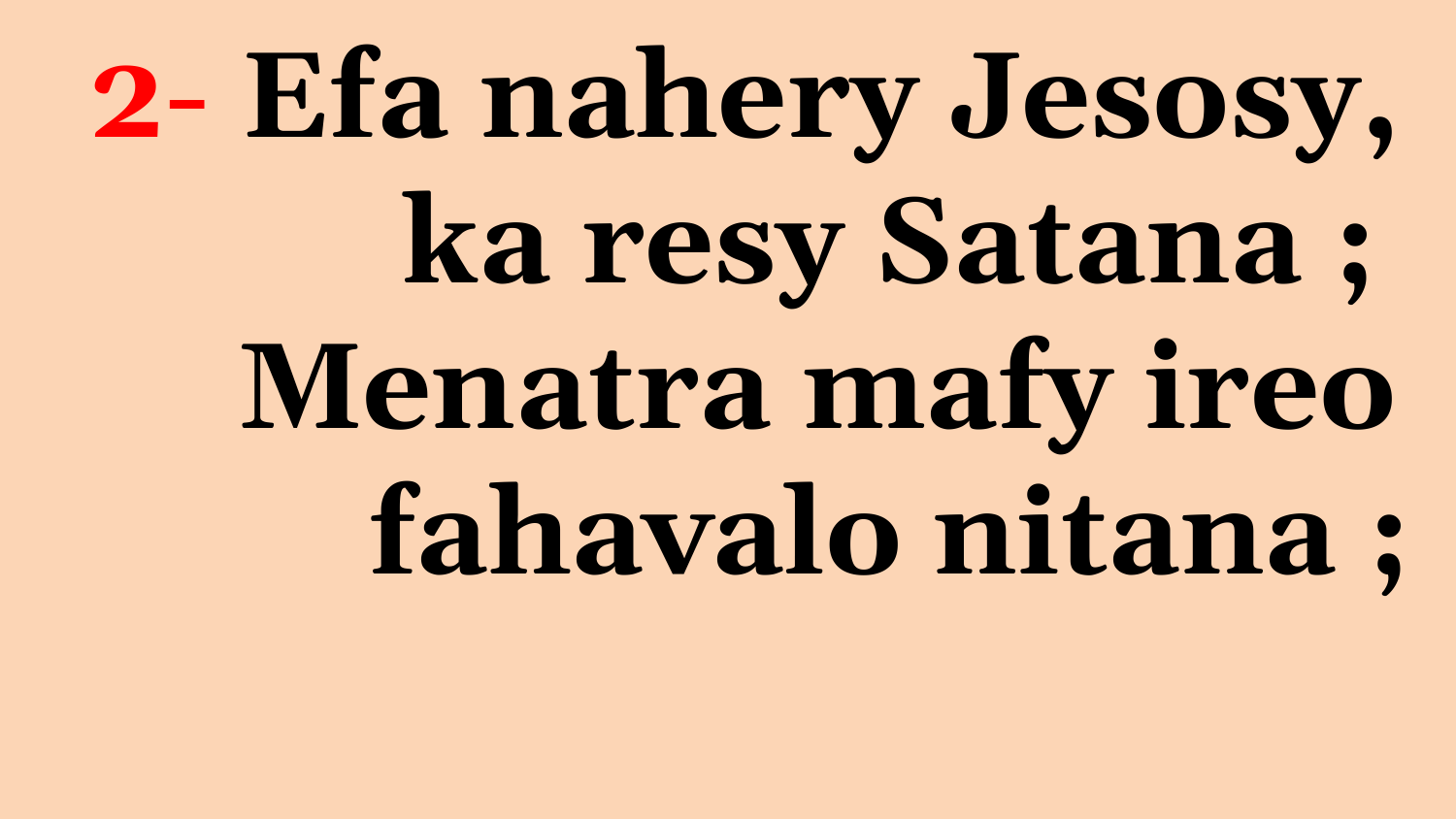

# 2- Efa nahery Jesosy, ka resy Satana ; Menatra mafy ireo fahavalo nitana ;